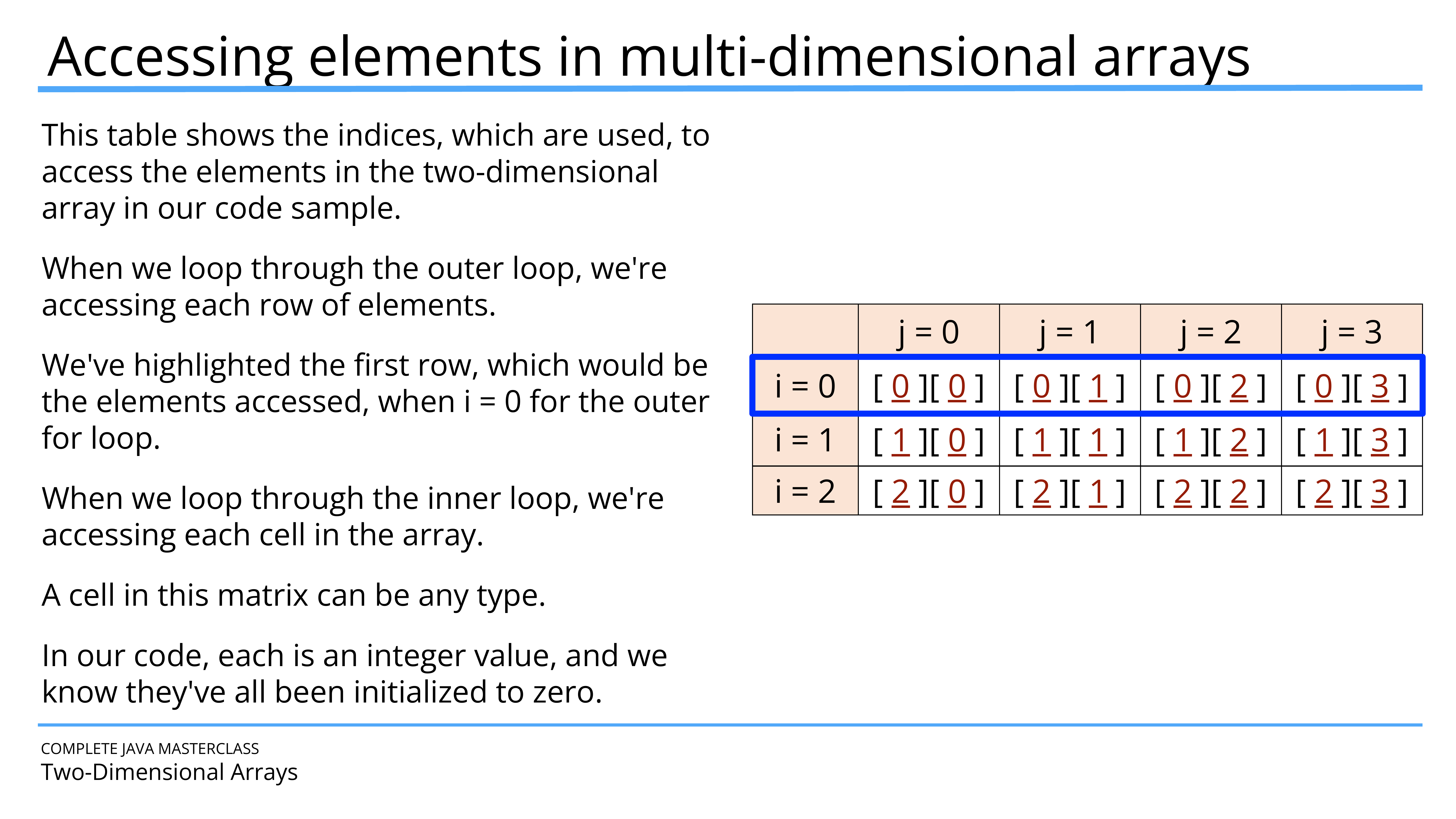

Accessing elements in multi-dimensional arrays

This table shows the indices, which are used, to access the elements in the two-dimensional array in our code sample.
When we loop through the outer loop, we're accessing each row of elements.
We've highlighted the first row, which would be the elements accessed, when i = 0 for the outer for loop.
When we loop through the inner loop, we're accessing each cell in the array.
A cell in this matrix can be any type.
In our code, each is an integer value, and we know they've all been initialized to zero.
|  | j = 0 | j = 1 | j = 2 | j = 3 |
| --- | --- | --- | --- | --- |
| i = 0 | [ 0 ][ 0 ] | [ 0 ][ 1 ] | [ 0 ][ 2 ] | [ 0 ][ 3 ] |
| i = 1 | [ 1 ][ 0 ] | [ 1 ][ 1 ] | [ 1 ][ 2 ] | [ 1 ][ 3 ] |
| i = 2 | [ 2 ][ 0 ] | [ 2 ][ 1 ] | [ 2 ][ 2 ] | [ 2 ][ 3 ] |

COMPLETE JAVA MASTERCLASS
Two-Dimensional Arrays